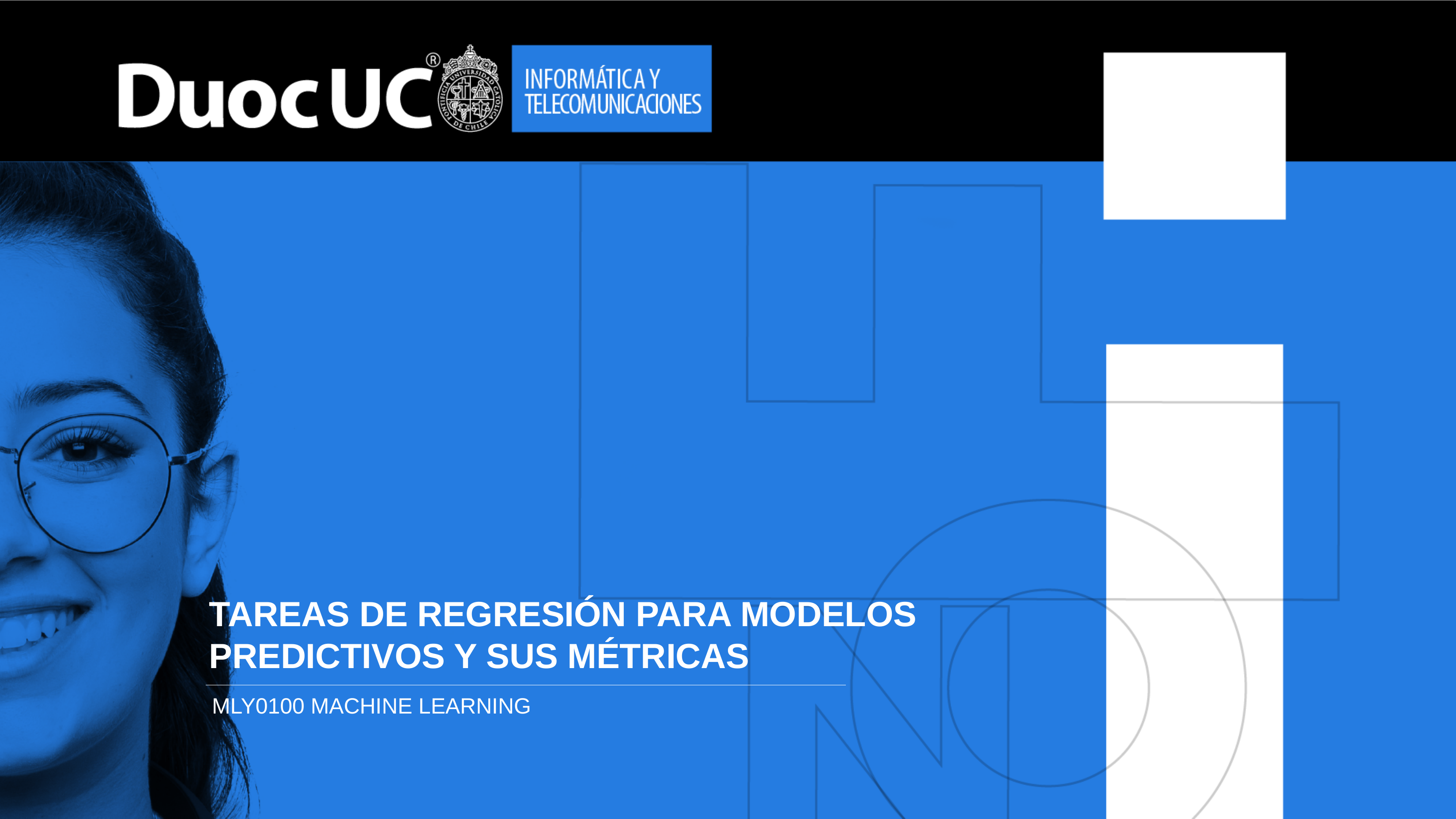

# TAREAS DE REGRESIÓN PARA MODELOS PREDICTIVOS Y SUS MÉTRICAS
MLY0100 MACHINE LEARNING